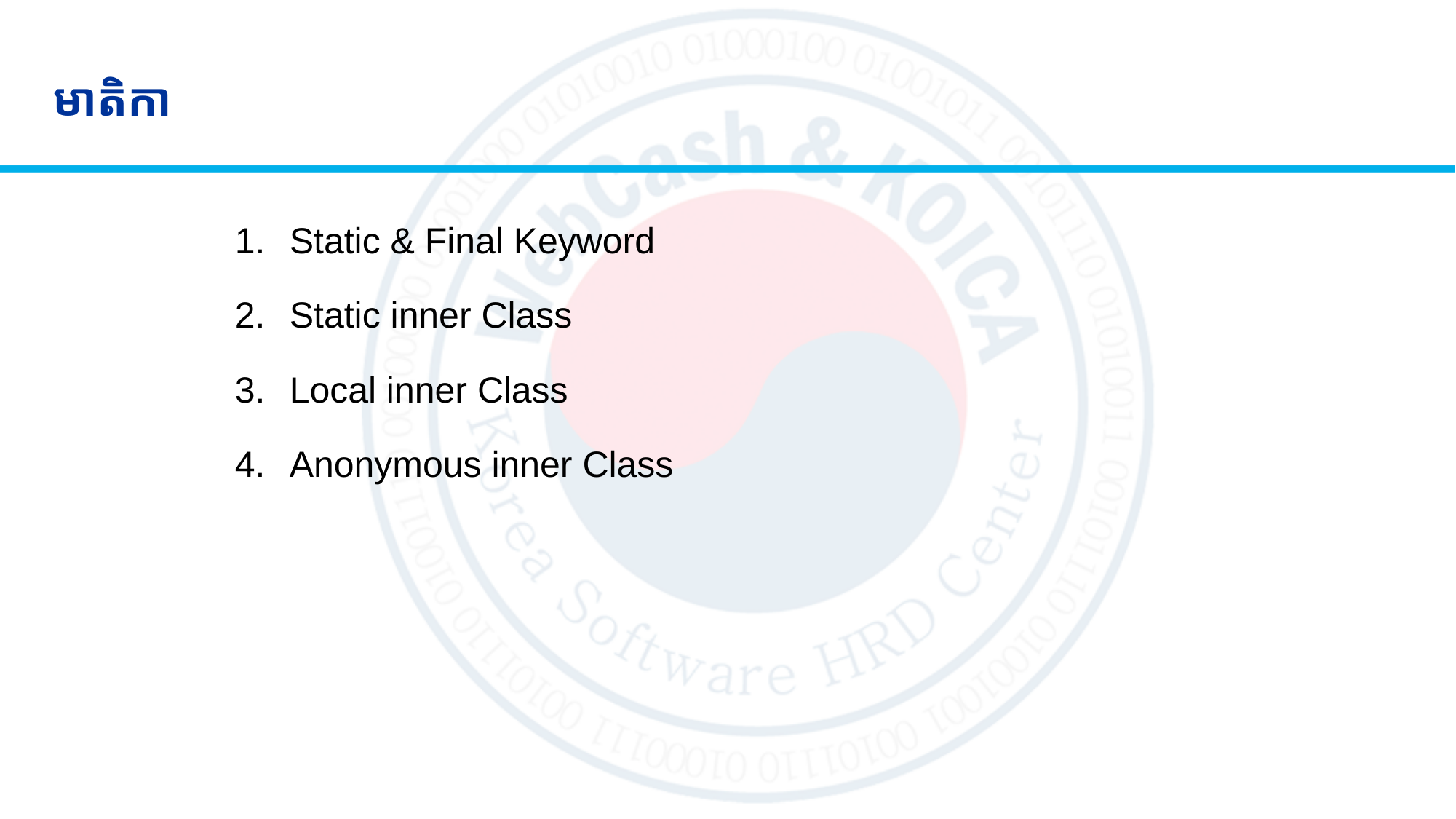

# មាតិកា
Static & Final Keyword
Static inner Class
Local inner Class
Anonymous inner Class